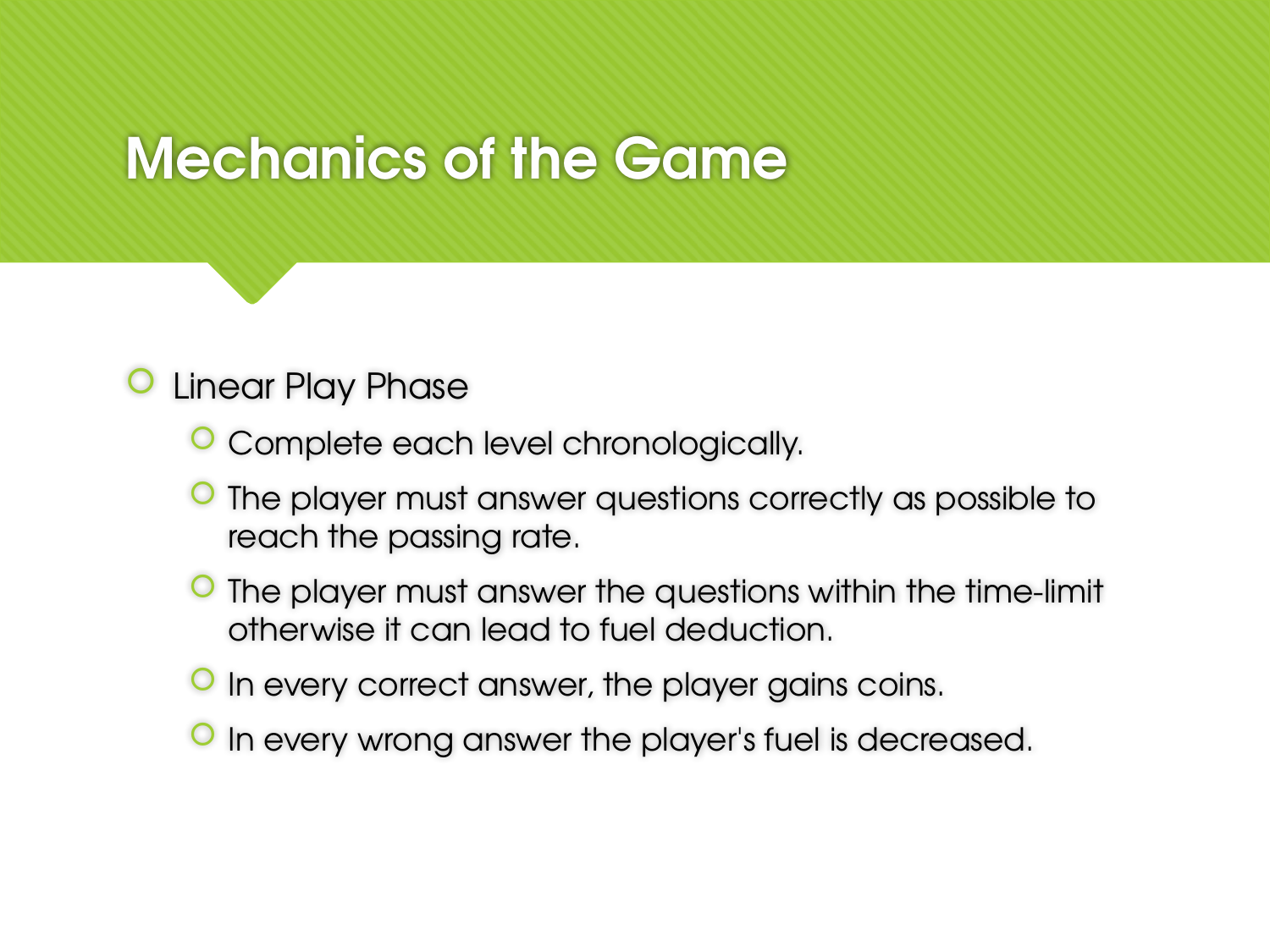

# Mechanics of the Game
Linear Play Phase
Complete each level chronologically.
The player must answer questions correctly as possible to reach the passing rate.
The player must answer the questions within the time-limit otherwise it can lead to fuel deduction.
In every correct answer, the player gains coins.
In every wrong answer the player's fuel is decreased.